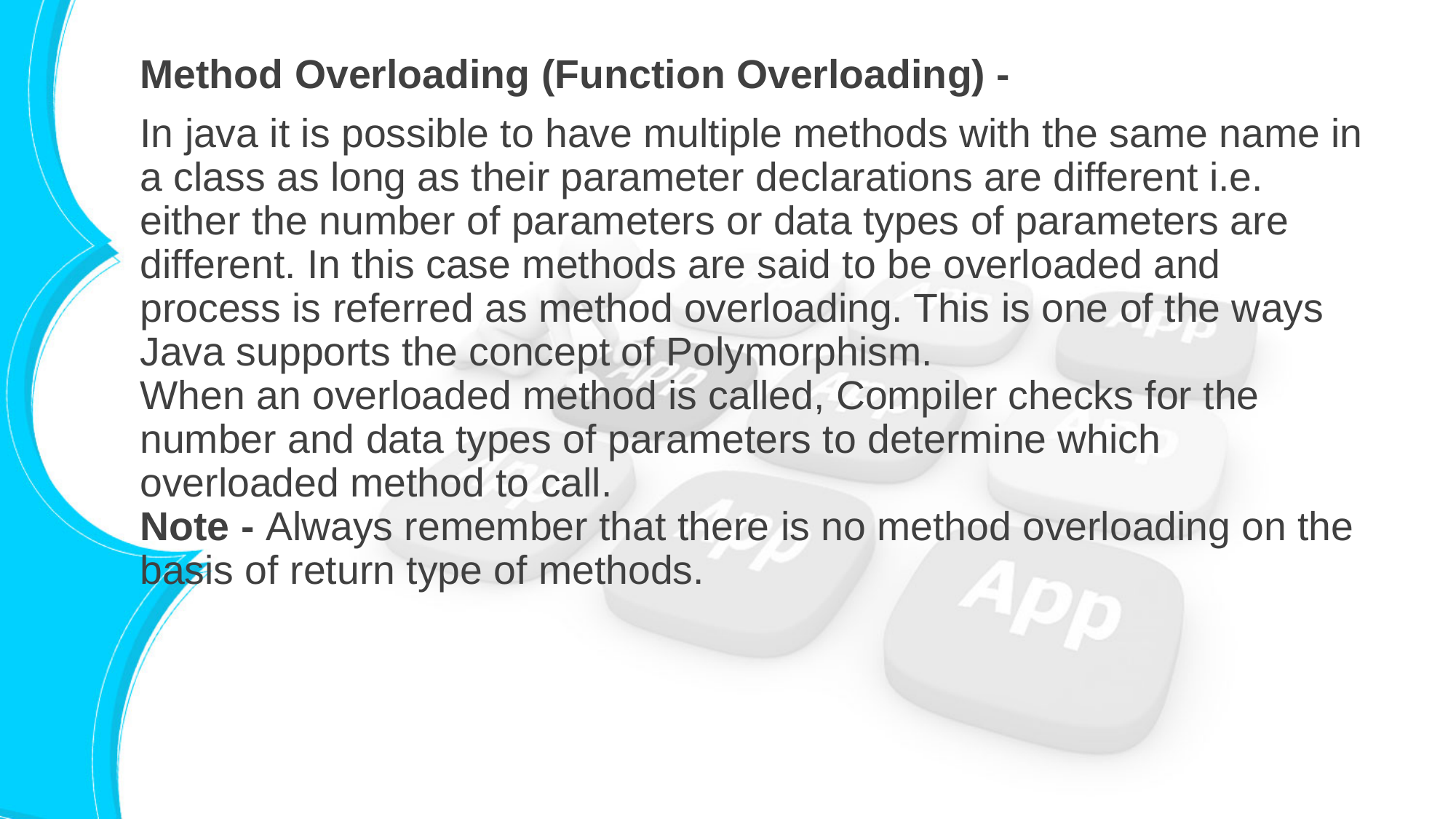

Method Overloading (Function Overloading) -
In java it is possible to have multiple methods with the same name in a class as long as their parameter declarations are different i.e. either the number of parameters or data types of parameters are different. In this case methods are said to be overloaded and process is referred as method overloading. This is one of the ways Java supports the concept of Polymorphism.
When an overloaded method is called, Compiler checks for the number and data types of parameters to determine which overloaded method to call.
Note - Always remember that there is no method overloading on the basis of return type of methods.